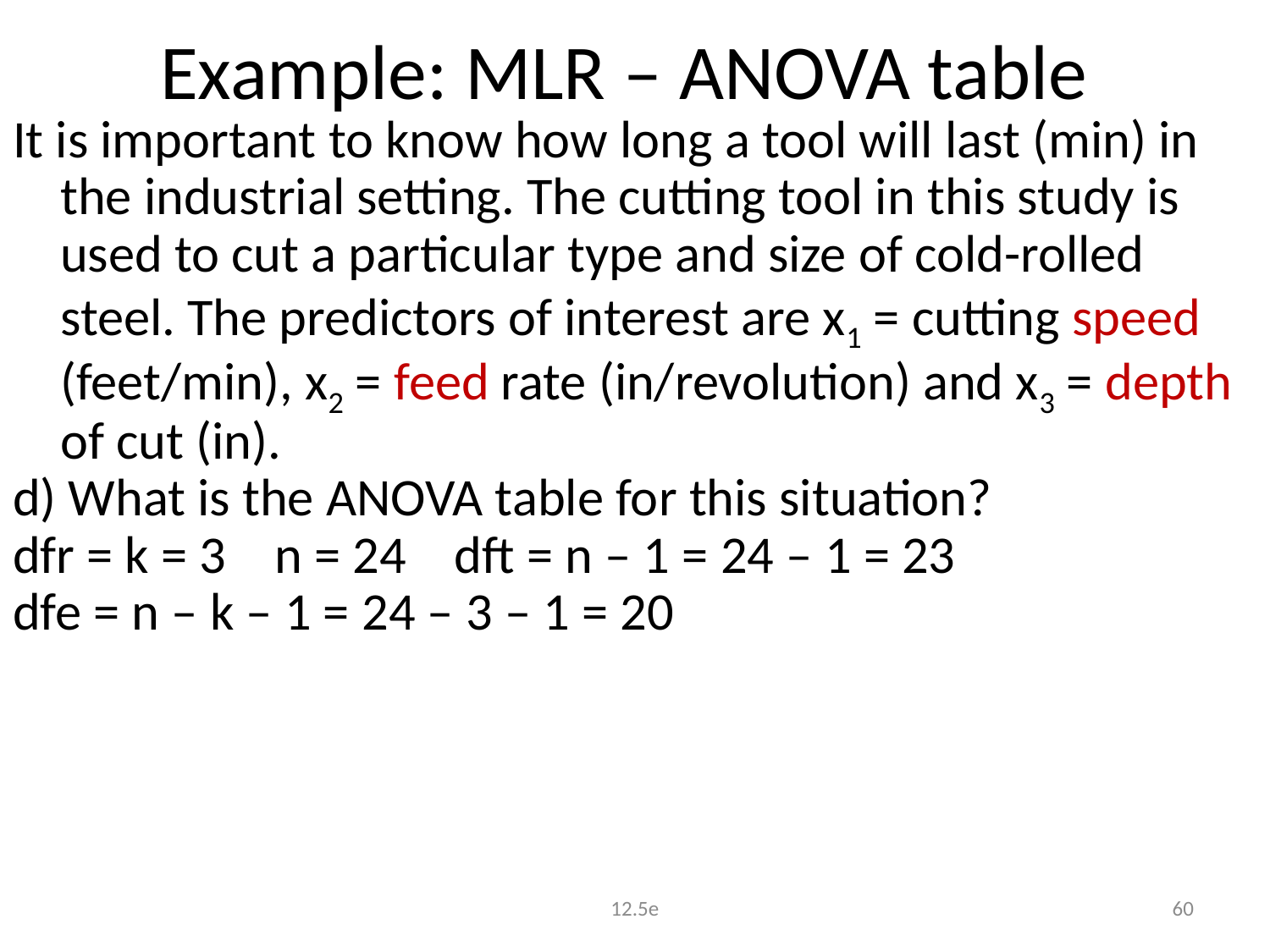

# Example: MLR – ANOVA table
It is important to know how long a tool will last (min) in the industrial setting. The cutting tool in this study is used to cut a particular type and size of cold-rolled steel. The predictors of interest are x1 = cutting speed (feet/min), x2 = feed rate (in/revolution) and x3 = depth of cut (in).
d) What is the ANOVA table for this situation?
dfr = k = 3    n = 24    dft = n – 1 = 24 – 1 = 23
dfe = n – k – 1 = 24 – 3 – 1 = 20
12.5e
60